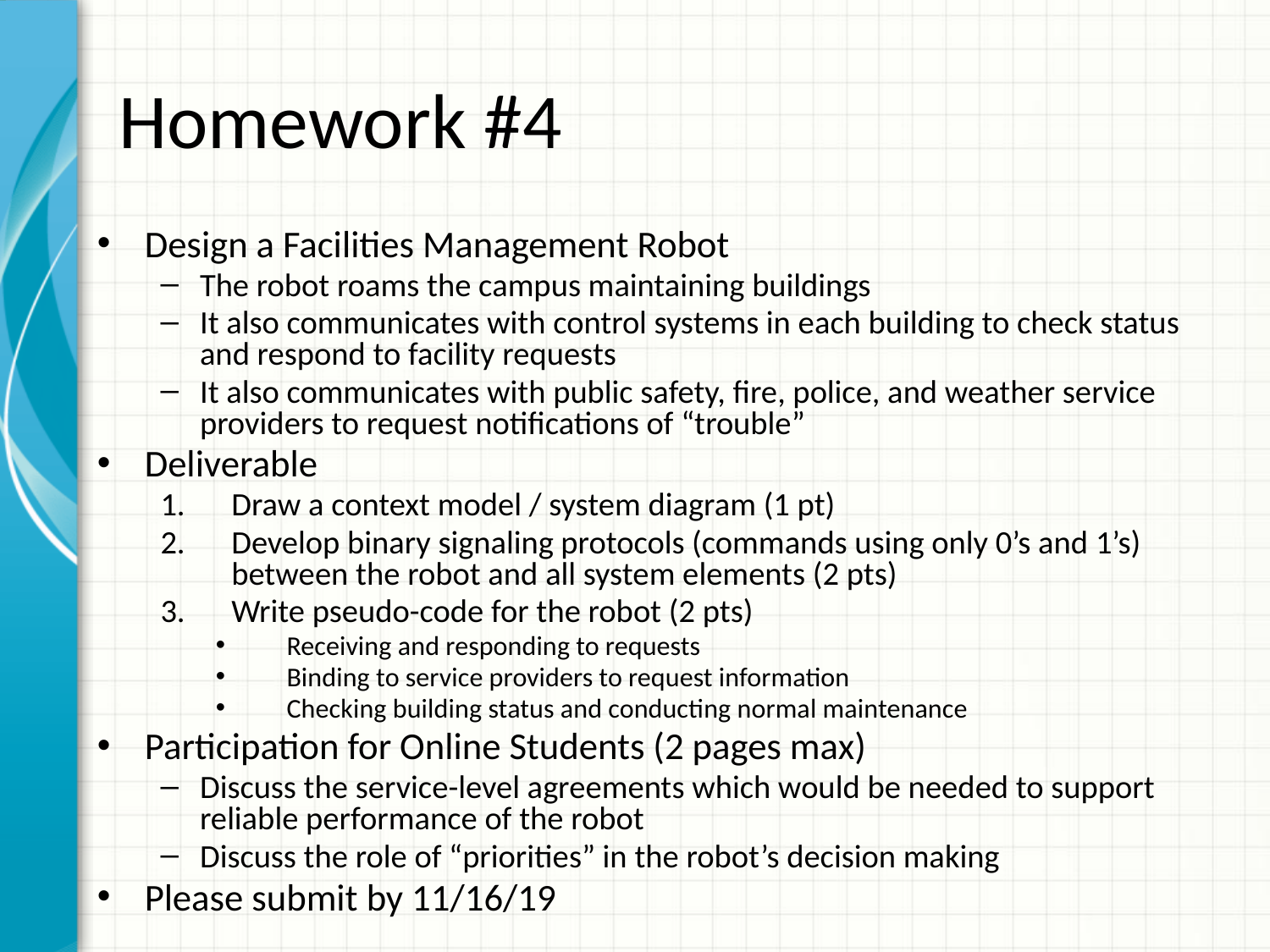

# Homework #4
Design a Facilities Management Robot
The robot roams the campus maintaining buildings
It also communicates with control systems in each building to check status and respond to facility requests
It also communicates with public safety, fire, police, and weather service providers to request notifications of “trouble”
Deliverable
Draw a context model / system diagram (1 pt)
Develop binary signaling protocols (commands using only 0’s and 1’s) between the robot and all system elements (2 pts)
Write pseudo-code for the robot (2 pts)
Receiving and responding to requests
Binding to service providers to request information
Checking building status and conducting normal maintenance
Participation for Online Students (2 pages max)
Discuss the service-level agreements which would be needed to support reliable performance of the robot
Discuss the role of “priorities” in the robot’s decision making
Please submit by 11/16/19